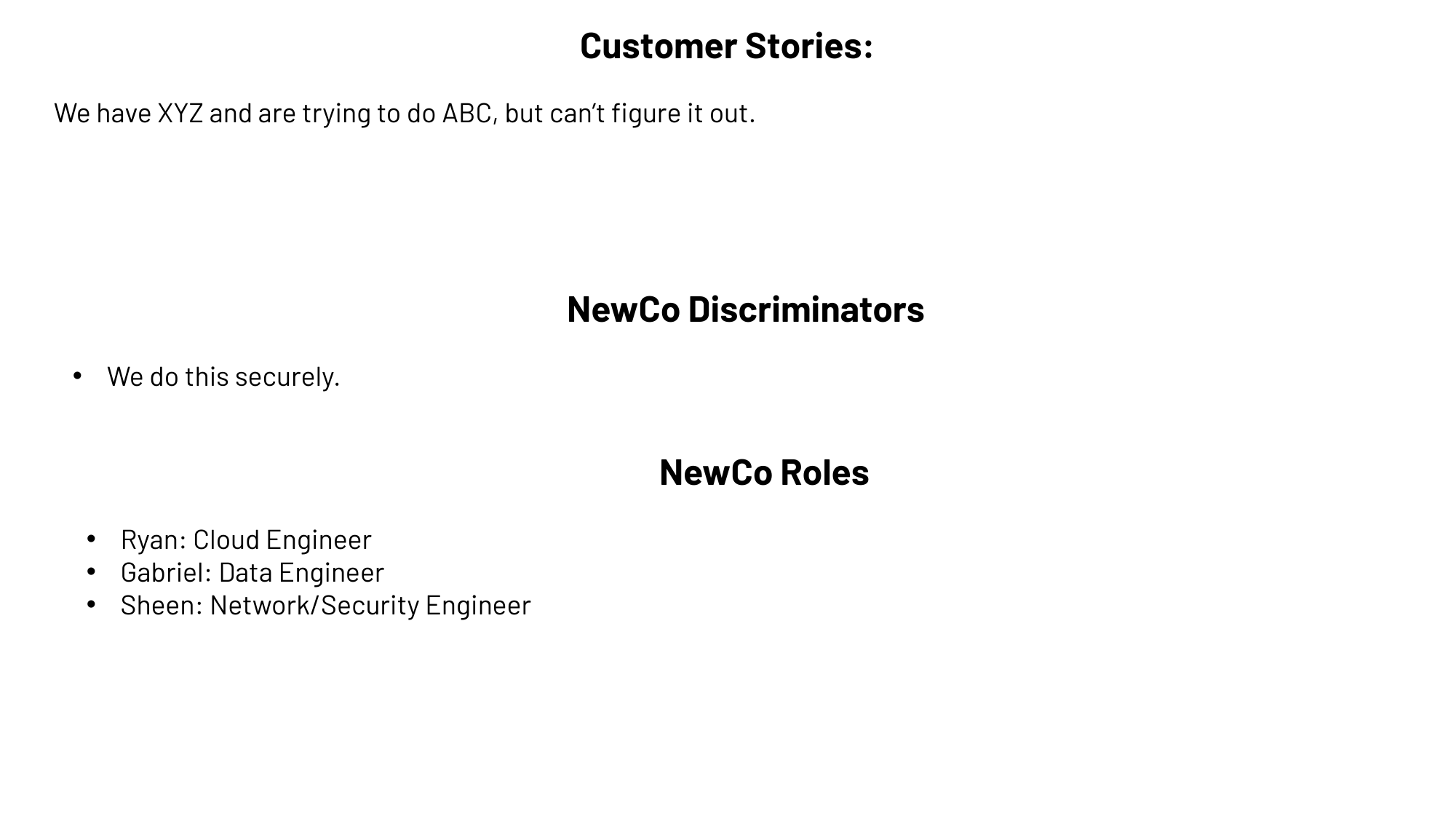

Customer Stories:
We have XYZ and are trying to do ABC, but can’t figure it out.
NewCo Discriminators
We do this securely.
NewCo Roles
Ryan: Cloud Engineer
Gabriel: Data Engineer
Sheen: Network/Security Engineer